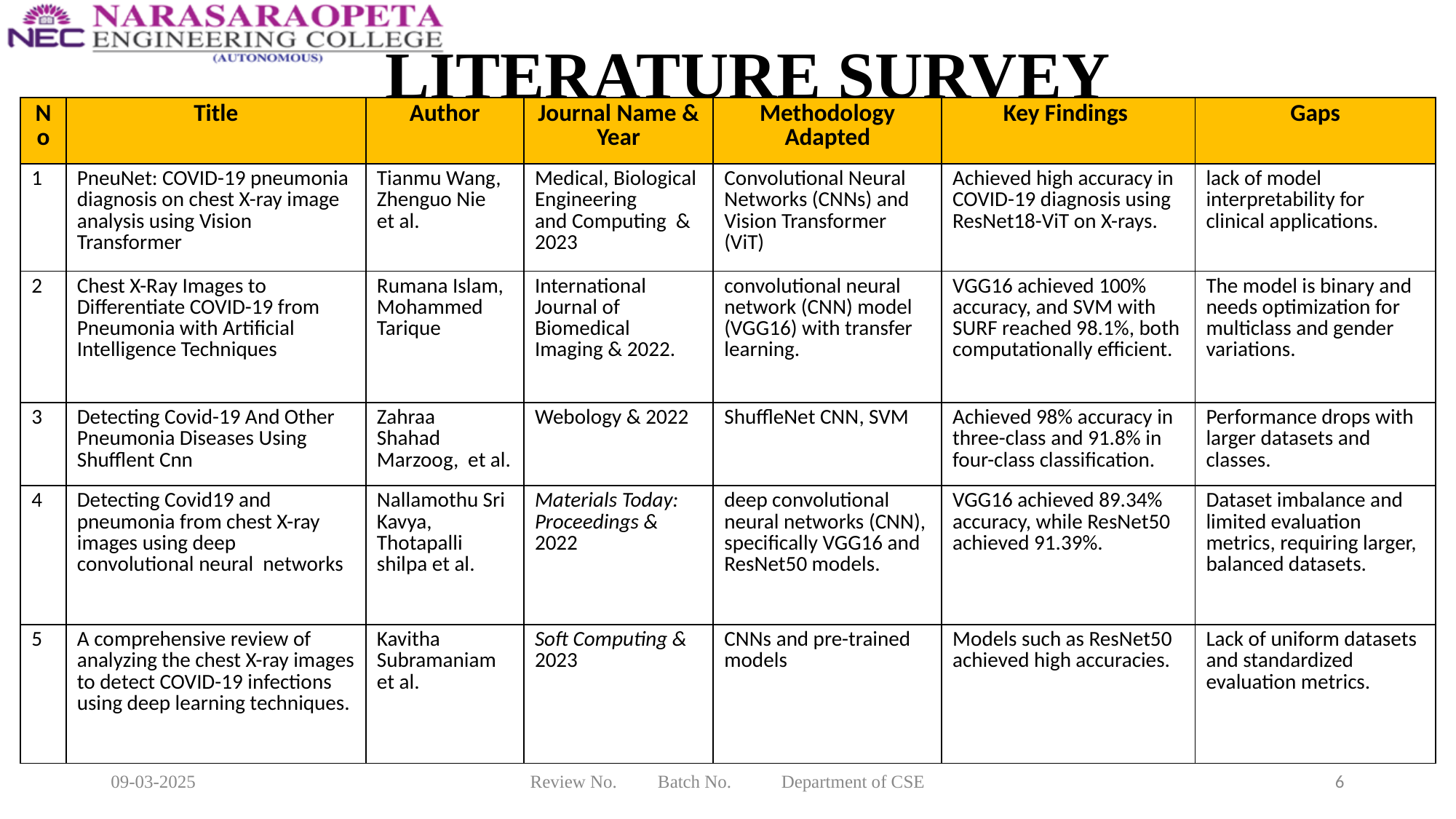

# LITERATURE SURVEY
| No | Title | Author | Journal Name & Year | Methodology Adapted | Key Findings | Gaps |
| --- | --- | --- | --- | --- | --- | --- |
| 1 | PneuNet: COVID-19 pneumonia diagnosis on chest X-ray image analysis using Vision Transformer | Tianmu Wang, Zhenguo Nie et al. | Medical, Biological Engineering and Computing & 2023 | Convolutional Neural Networks (CNNs) and Vision Transformer (ViT) | Achieved high accuracy in COVID-19 diagnosis using ResNet18-ViT on X-rays. | lack of model interpretability for clinical applications. |
| 2 | Chest X-Ray Images to Differentiate COVID-19 from Pneumonia with Artificial Intelligence Techniques | Rumana Islam, Mohammed Tarique | International Journal of Biomedical Imaging & 2022. | convolutional neural network (CNN) model (VGG16) with transfer learning. | VGG16 achieved 100% accuracy, and SVM with SURF reached 98.1%, both computationally efficient. | The model is binary and needs optimization for multiclass and gender variations. |
| 3 | Detecting Covid-19 And Other Pneumonia Diseases Using Shufflent Cnn | Zahraa Shahad Marzoog, et al. | Webology & 2022 | ShuffleNet CNN, SVM | Achieved 98% accuracy in three-class and 91.8% in four-class classification. | Performance drops with larger datasets and classes. |
| 4 | Detecting Covid19 and pneumonia from chest X-ray images using deep convolutional neural networks | Nallamothu Sri Kavya, Thotapalli shilpa et al. | Materials Today: Proceedings & 2022 | deep convolutional neural networks (CNN), specifically VGG16 and ResNet50 models. | VGG16 achieved 89.34% accuracy, while ResNet50 achieved 91.39%. | Dataset imbalance and limited evaluation metrics, requiring larger, balanced datasets. |
| 5 | A comprehensive review of analyzing the chest X-ray images to detect COVID-19 infections using deep learning techniques. | Kavitha Subramaniam et al. | Soft Computing & 2023 | CNNs and pre-trained models | Models such as ResNet50 achieved high accuracies. | Lack of uniform datasets and standardized evaluation metrics. |

09-03-2025
Review No.         Batch No.           Department of CSE
6